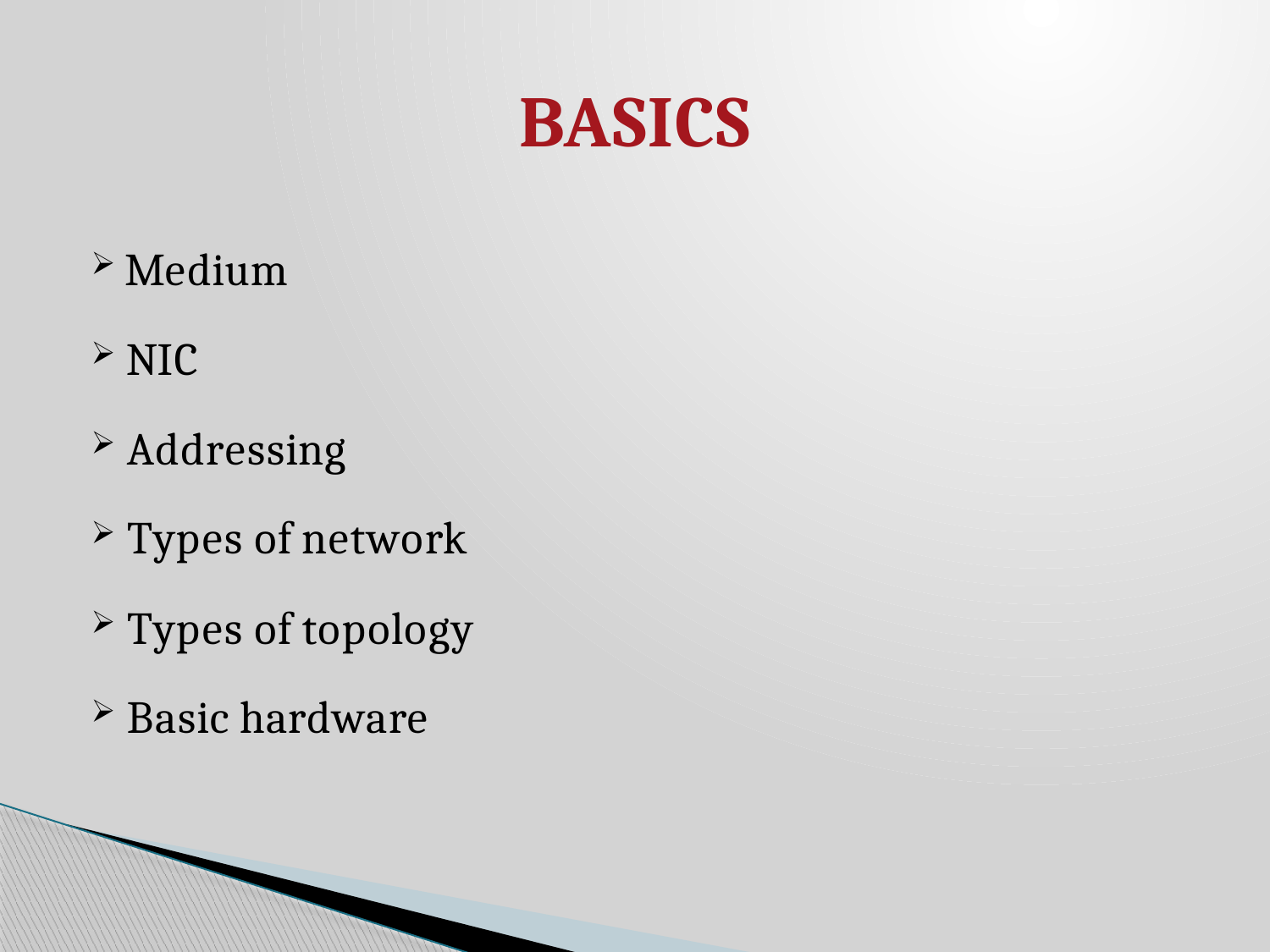

# BASICS
Medium
NIC
Addressing
Types of network
Types of topology
Basic hardware